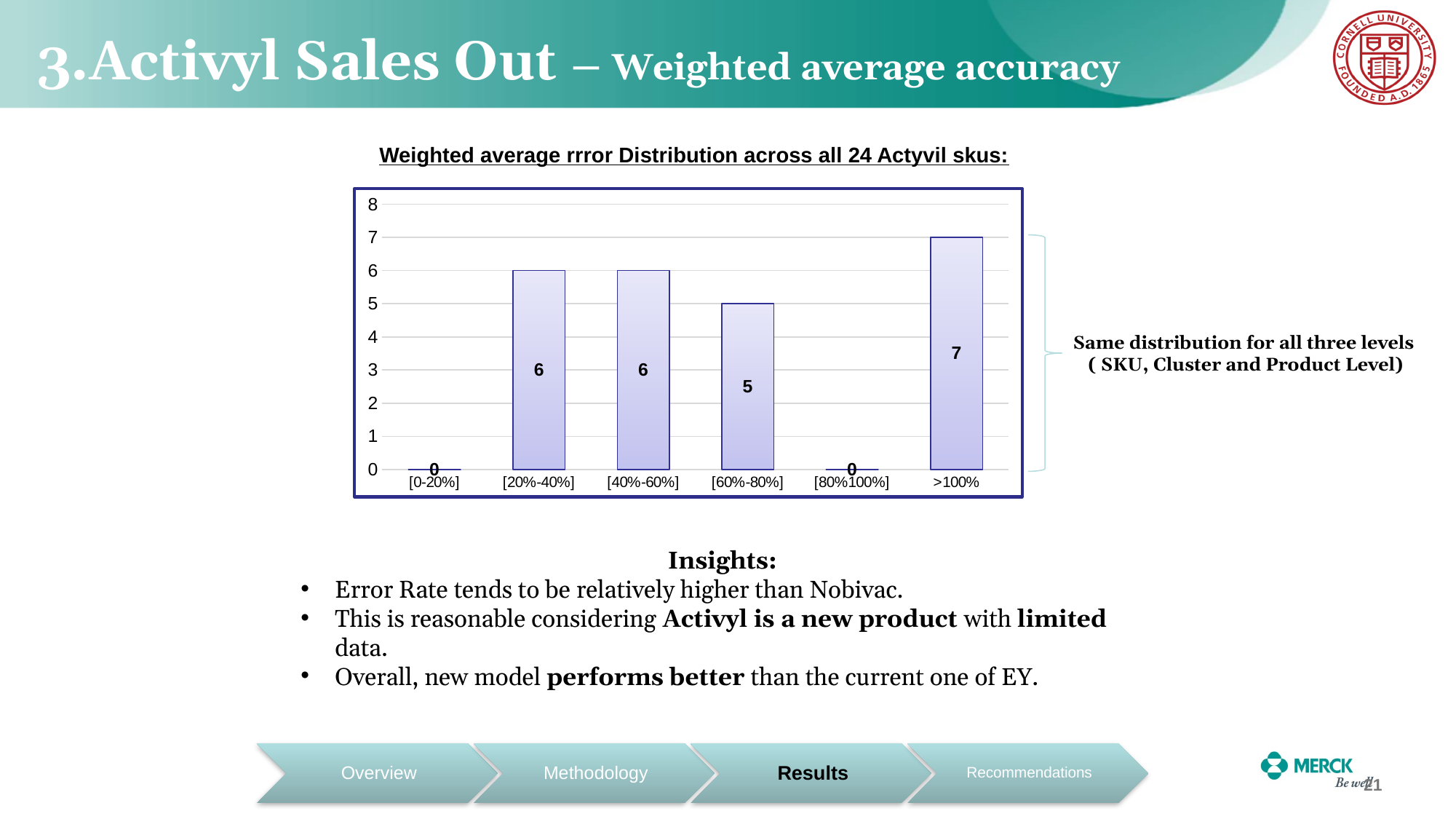

# 3.Activyl Sales Out – Weighted average accuracy
Weighted average rrror Distribution across all 24 Actyvil skus:

### Chart

| Category |  |
|---|---|
| [0-20%] | 0.0 |
| [20%-40%] | 6.0 |
| [40%-60%] | 6.0 |
| [60%-80%] | 5.0 |
| [80%100%] | 0.0 |
| >100% | 7.0 |

Same distribution for all three levels
( SKU, Cluster and Product Level)
Insights:
Error Rate tends to be relatively higher than Nobivac.
This is reasonable considering Activyl is a new product with limited data.
Overall, new model performs better than the current one of EY.
Overview
Methodology
Results
Recommendations